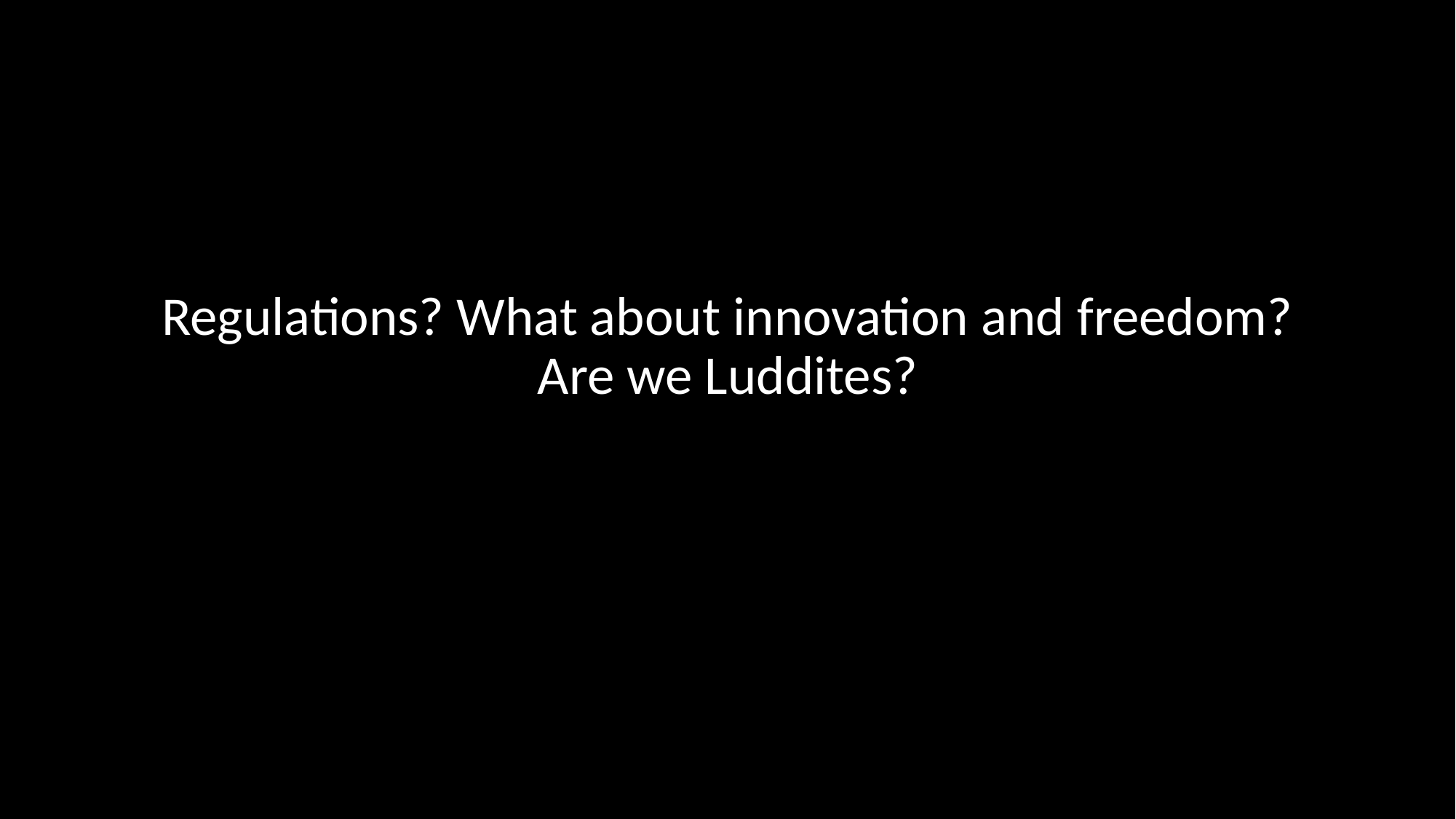

# Regulations? What about innovation and freedom? Are we Luddites?